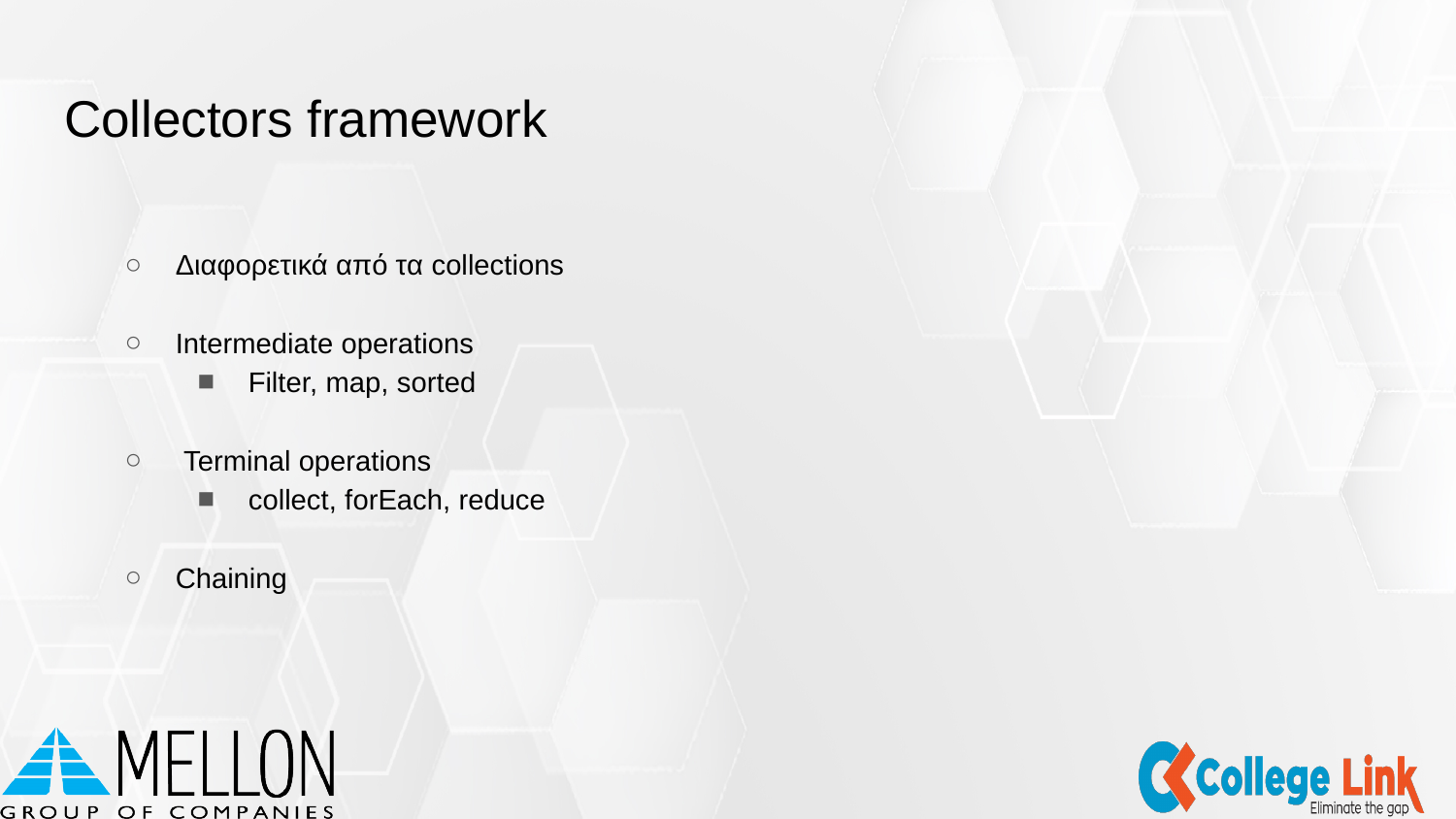

# Collectors framework

Διαφορετικά από τα collections

Intermediate operations
Filter, map, sorted

 Terminal operations
collect, forEach, reduce

Chaining